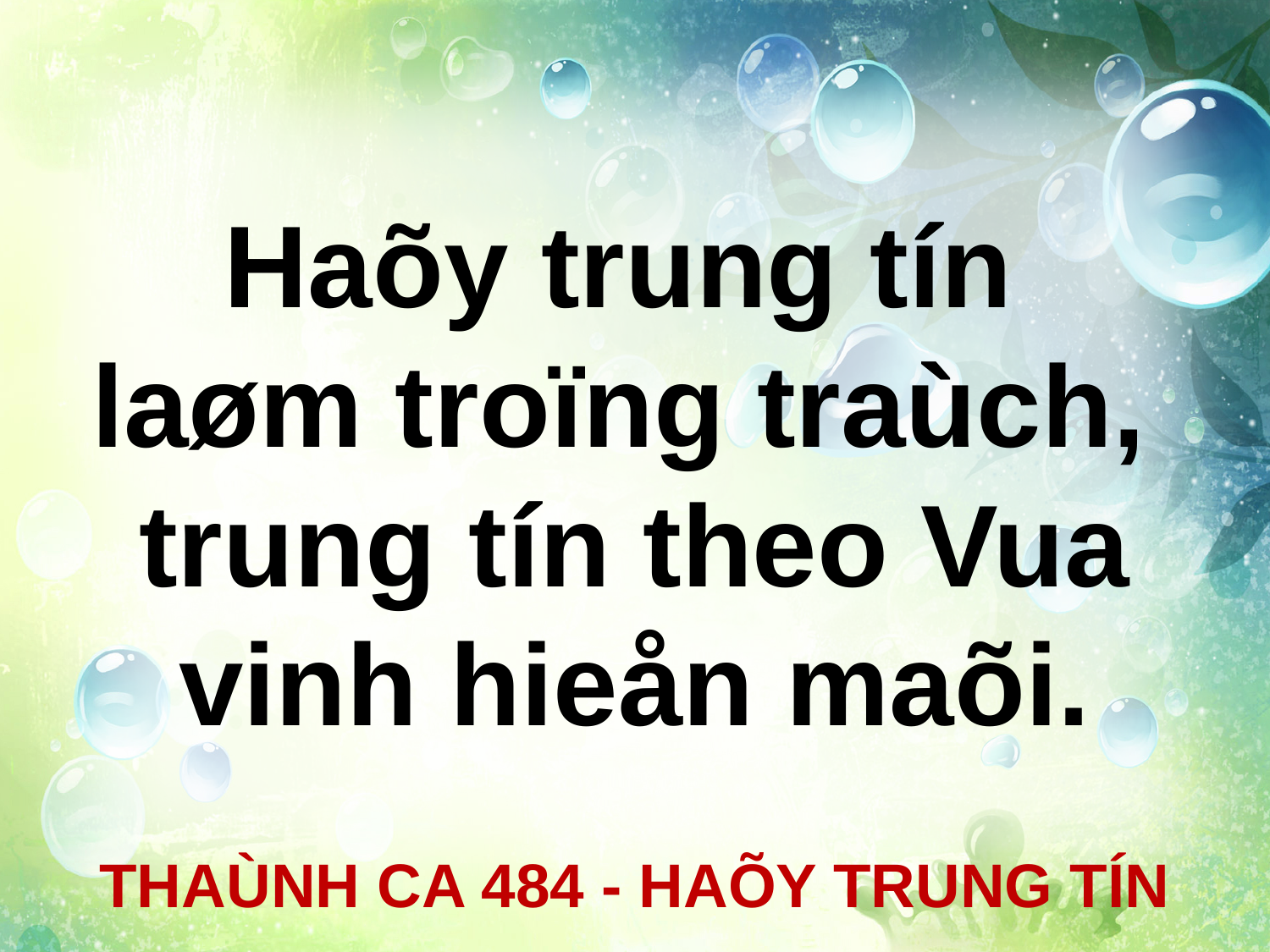

Haõy trung tín
laøm troïng traùch,
trung tín theo Vua vinh hieån maõi.
THAÙNH CA 484 - HAÕY TRUNG TÍN